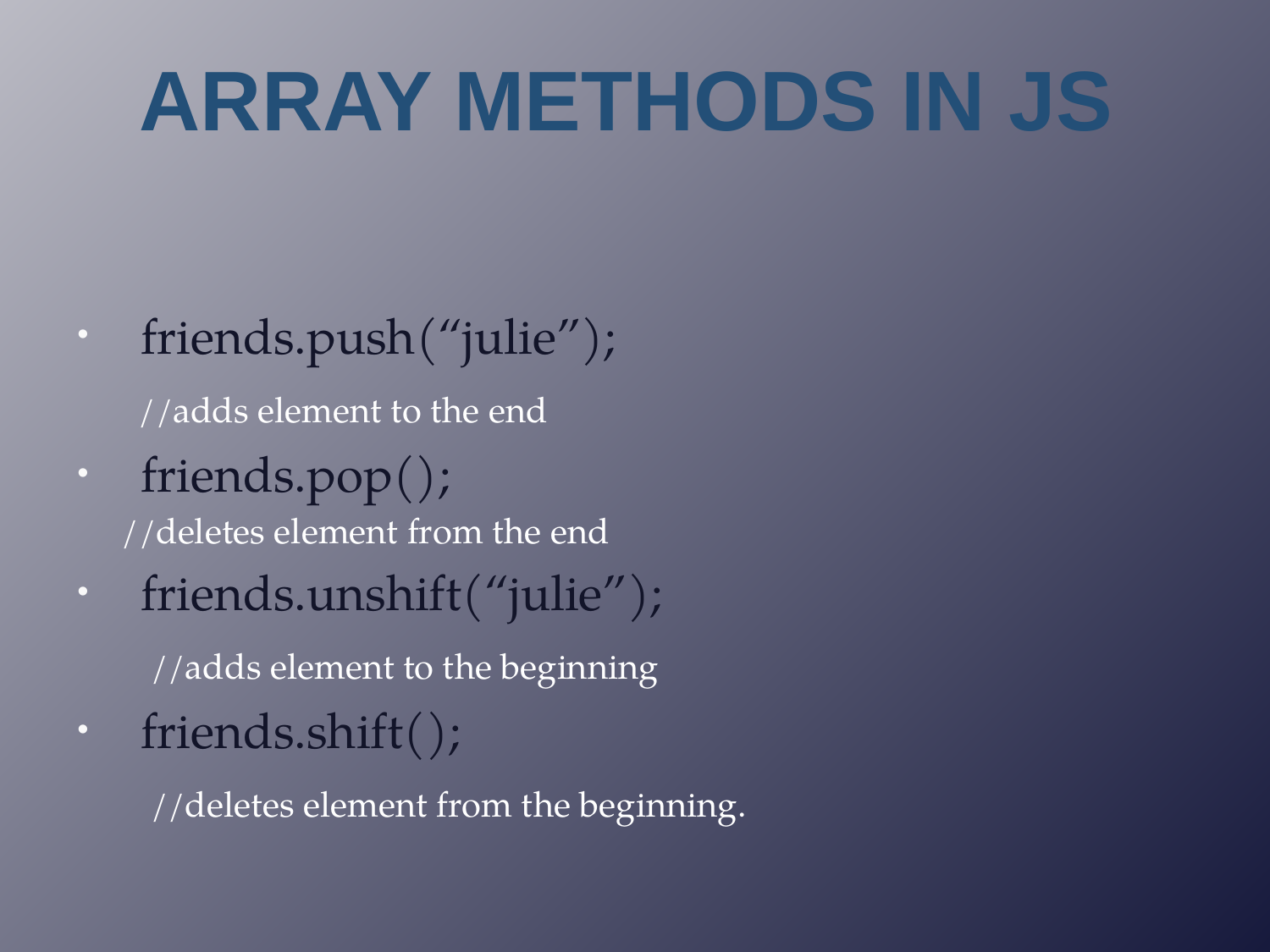

# aRRAY METHODS IN JS

friends.push(“julie”);
     //adds element to the end
friends.pop();
     //deletes element from the end
friends.unshift(“julie”);
      //adds element to the beginning
friends.shift();
      //deletes element from the beginning.